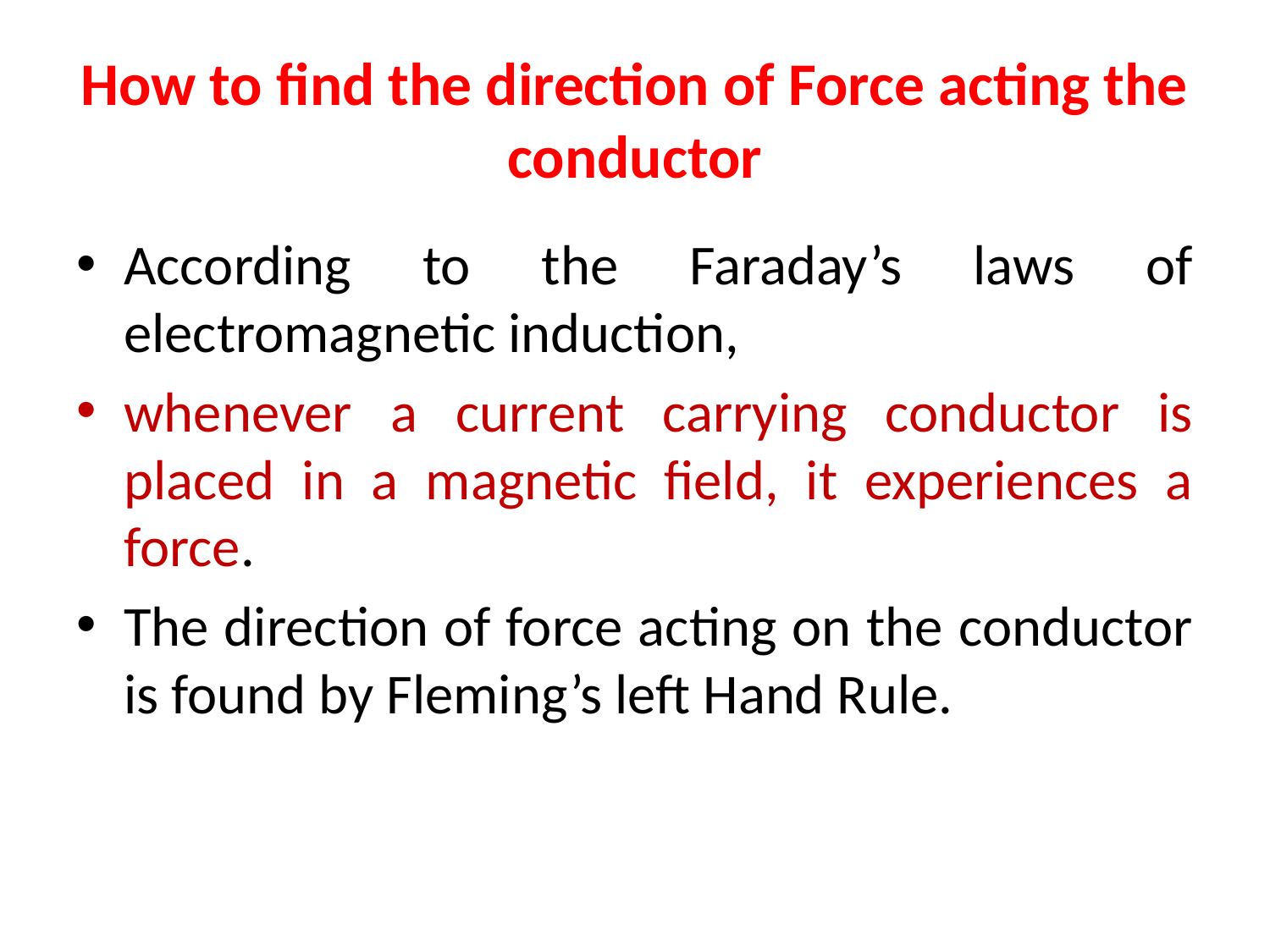

# How to find the direction of Force acting the conductor
According to the Faraday’s laws of electromagnetic induction,
whenever a current carrying conductor is placed in a magnetic field, it experiences a force.
The direction of force acting on the conductor is found by Fleming’s left Hand Rule.